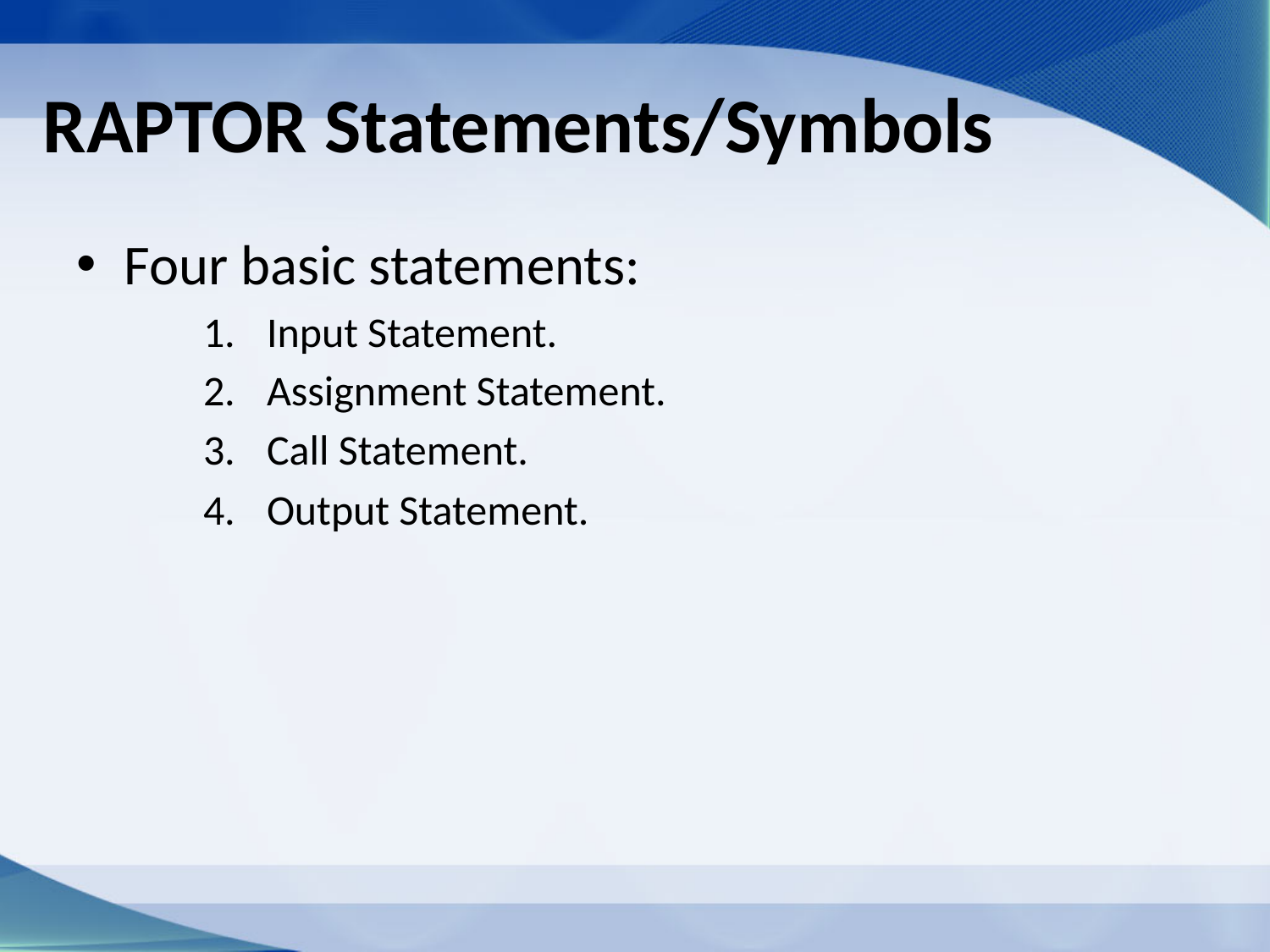

# RAPTOR Statements/Symbols
Four basic statements:
Input Statement.
Assignment Statement.
Call Statement.
Output Statement.